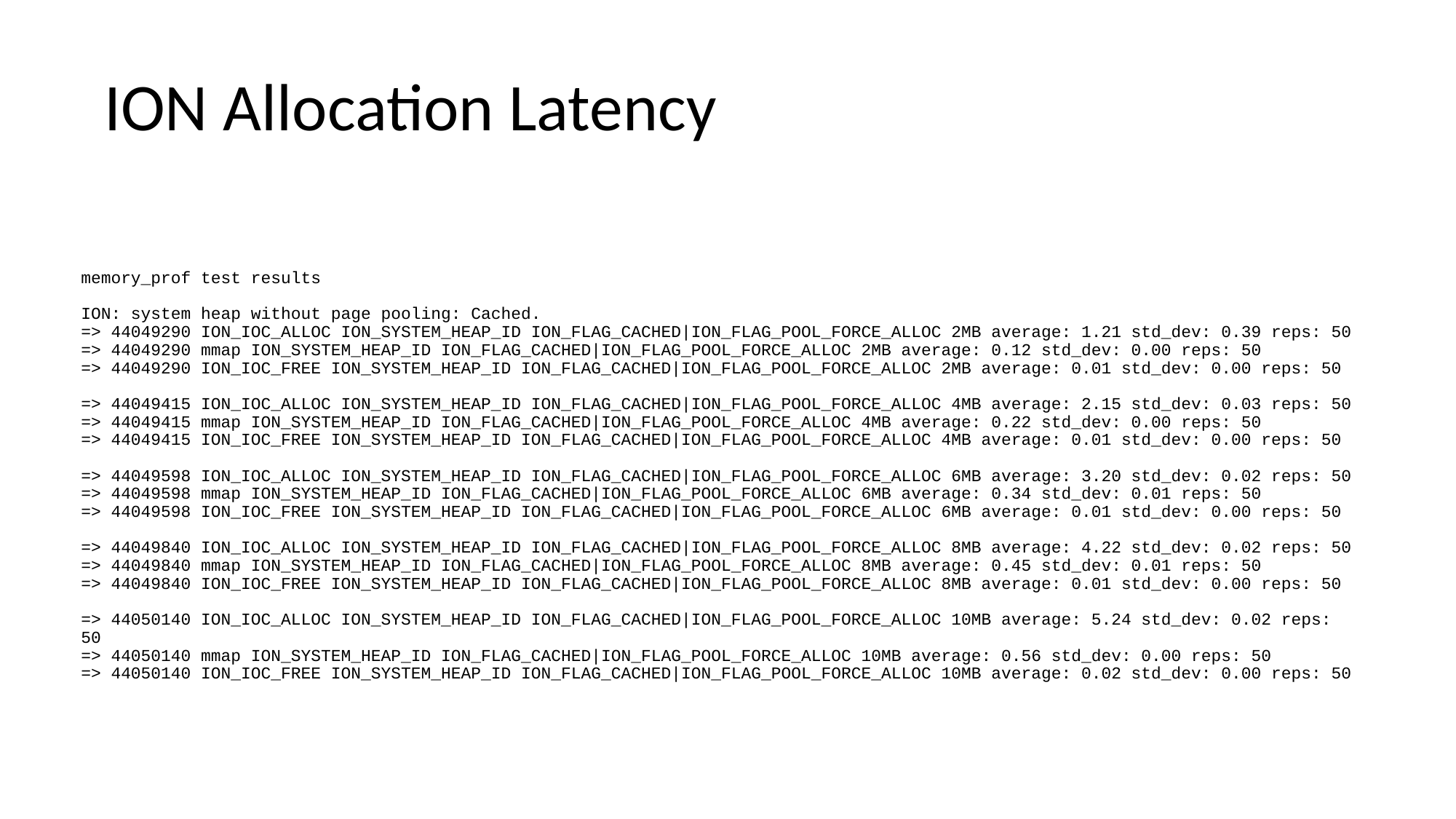

# ION Allocation Latency
memory_prof test results

ION: system heap without page pooling: Cached.
=> 44049290 ION_IOC_ALLOC ION_SYSTEM_HEAP_ID ION_FLAG_CACHED|ION_FLAG_POOL_FORCE_ALLOC 2MB average: 1.21 std_dev: 0.39 reps: 50
=> 44049290 mmap ION_SYSTEM_HEAP_ID ION_FLAG_CACHED|ION_FLAG_POOL_FORCE_ALLOC 2MB average: 0.12 std_dev: 0.00 reps: 50
=> 44049290 ION_IOC_FREE ION_SYSTEM_HEAP_ID ION_FLAG_CACHED|ION_FLAG_POOL_FORCE_ALLOC 2MB average: 0.01 std_dev: 0.00 reps: 50

=> 44049415 ION_IOC_ALLOC ION_SYSTEM_HEAP_ID ION_FLAG_CACHED|ION_FLAG_POOL_FORCE_ALLOC 4MB average: 2.15 std_dev: 0.03 reps: 50
=> 44049415 mmap ION_SYSTEM_HEAP_ID ION_FLAG_CACHED|ION_FLAG_POOL_FORCE_ALLOC 4MB average: 0.22 std_dev: 0.00 reps: 50
=> 44049415 ION_IOC_FREE ION_SYSTEM_HEAP_ID ION_FLAG_CACHED|ION_FLAG_POOL_FORCE_ALLOC 4MB average: 0.01 std_dev: 0.00 reps: 50

=> 44049598 ION_IOC_ALLOC ION_SYSTEM_HEAP_ID ION_FLAG_CACHED|ION_FLAG_POOL_FORCE_ALLOC 6MB average: 3.20 std_dev: 0.02 reps: 50
=> 44049598 mmap ION_SYSTEM_HEAP_ID ION_FLAG_CACHED|ION_FLAG_POOL_FORCE_ALLOC 6MB average: 0.34 std_dev: 0.01 reps: 50
=> 44049598 ION_IOC_FREE ION_SYSTEM_HEAP_ID ION_FLAG_CACHED|ION_FLAG_POOL_FORCE_ALLOC 6MB average: 0.01 std_dev: 0.00 reps: 50

=> 44049840 ION_IOC_ALLOC ION_SYSTEM_HEAP_ID ION_FLAG_CACHED|ION_FLAG_POOL_FORCE_ALLOC 8MB average: 4.22 std_dev: 0.02 reps: 50
=> 44049840 mmap ION_SYSTEM_HEAP_ID ION_FLAG_CACHED|ION_FLAG_POOL_FORCE_ALLOC 8MB average: 0.45 std_dev: 0.01 reps: 50
=> 44049840 ION_IOC_FREE ION_SYSTEM_HEAP_ID ION_FLAG_CACHED|ION_FLAG_POOL_FORCE_ALLOC 8MB average: 0.01 std_dev: 0.00 reps: 50

=> 44050140 ION_IOC_ALLOC ION_SYSTEM_HEAP_ID ION_FLAG_CACHED|ION_FLAG_POOL_FORCE_ALLOC 10MB average: 5.24 std_dev: 0.02 reps: 50
=> 44050140 mmap ION_SYSTEM_HEAP_ID ION_FLAG_CACHED|ION_FLAG_POOL_FORCE_ALLOC 10MB average: 0.56 std_dev: 0.00 reps: 50
=> 44050140 ION_IOC_FREE ION_SYSTEM_HEAP_ID ION_FLAG_CACHED|ION_FLAG_POOL_FORCE_ALLOC 10MB average: 0.02 std_dev: 0.00 reps: 50